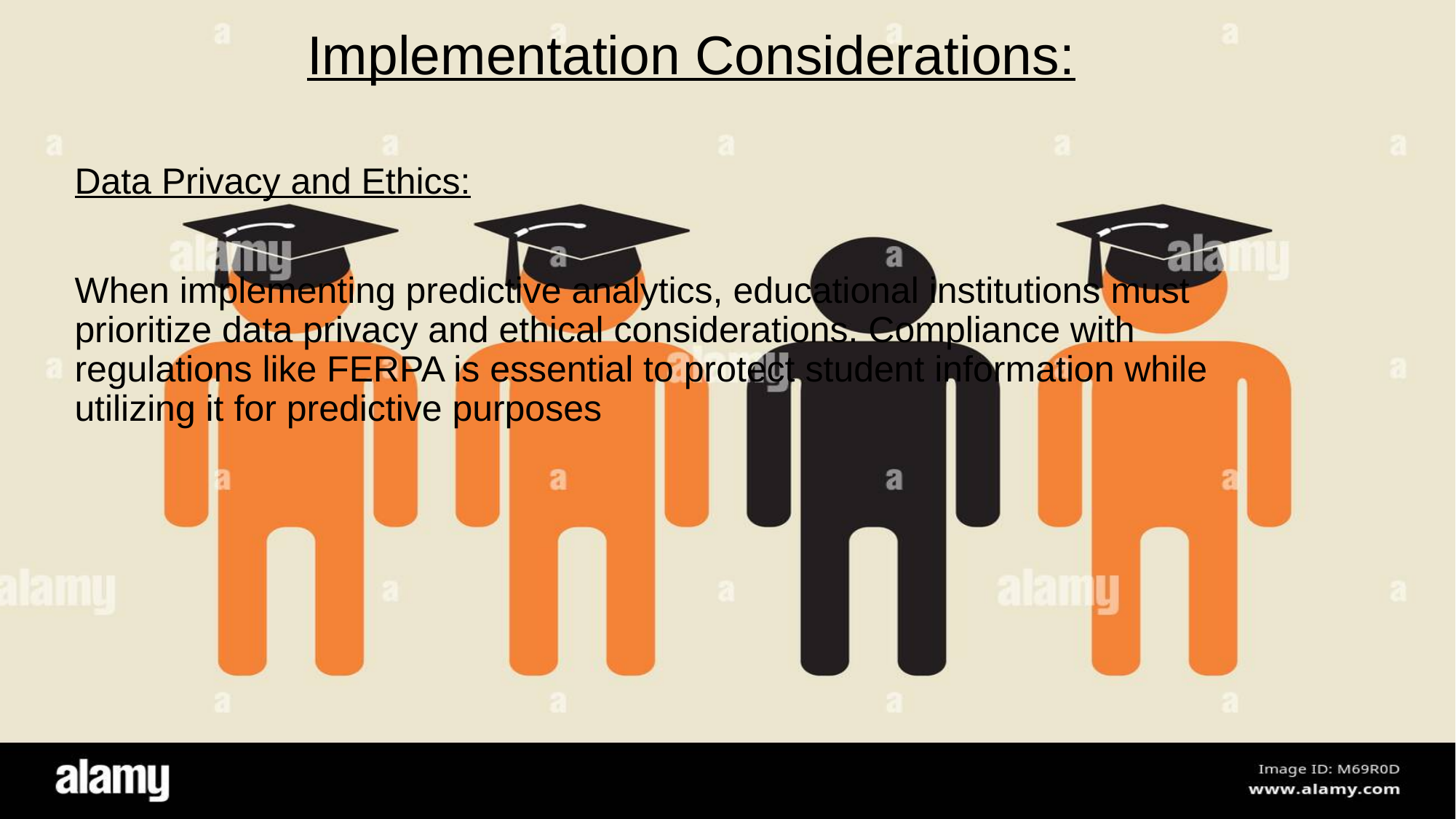

Implementation Considerations:

Data Privacy and Ethics:

When implementing predictive analytics, educational institutions must prioritize data privacy and ethical considerations. Compliance with regulations like FERPA is essential to protect student information while utilizing it for predictive purposes